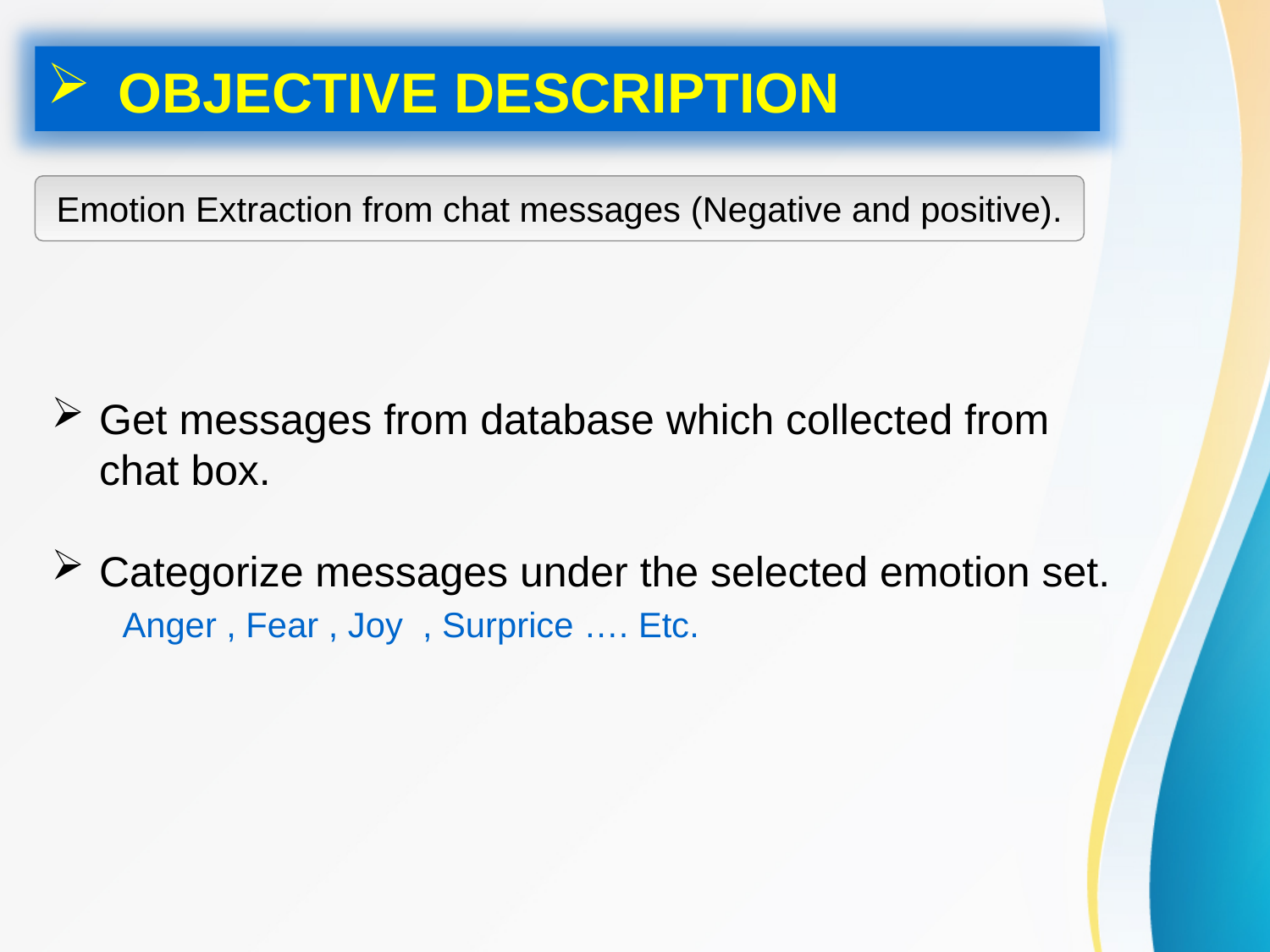

OBJECTIVE DESCRIPTION
Emotion Extraction from chat messages (Negative and positive).
Get messages from database which collected from chat box.

Categorize messages under the selected emotion set.
      Anger , Fear , Joy  , Surprice …. Etc.